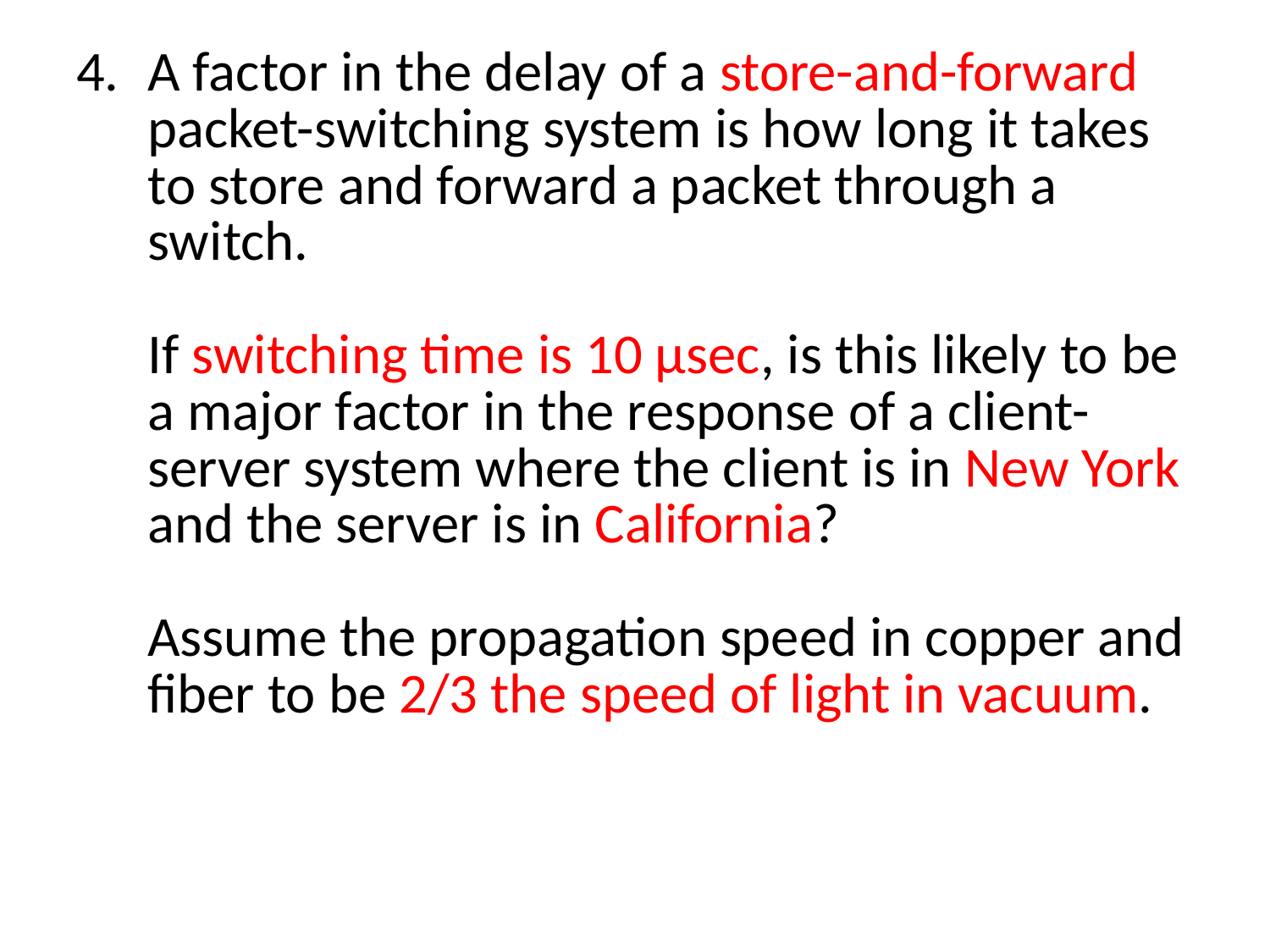

A factor in the delay of a store-and-forward packet-switching system is how long it takes to store and forward a packet through a switch.
If switching time is 10 µsec, is this likely to be a major factor in the response of a client-server system where the client is in New York and the server is in California?
Assume the propagation speed in copper and fiber to be 2/3 the speed of light in vacuum.